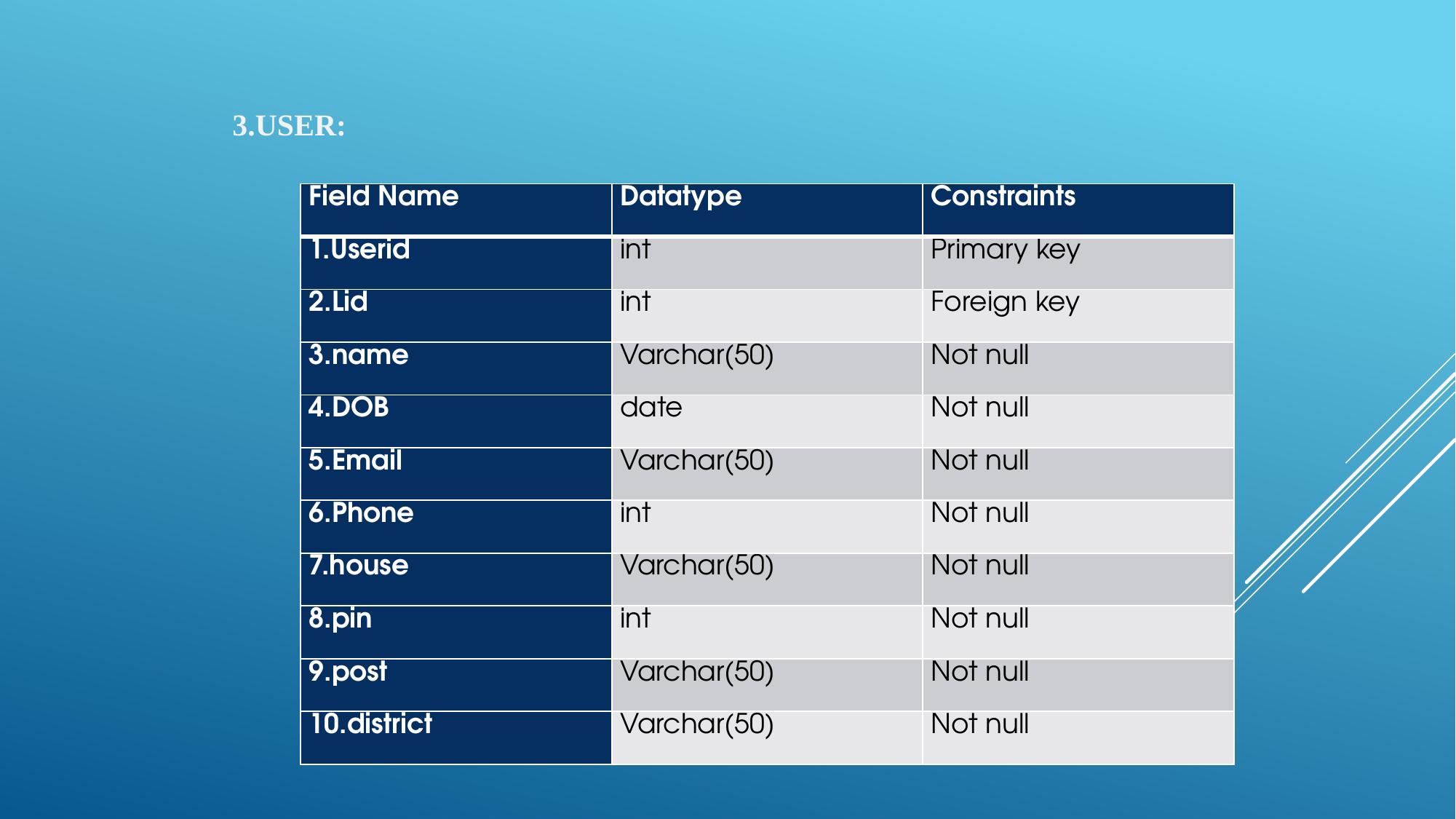

3.USER:
| Field Name | Datatype | Constraints |
| --- | --- | --- |
| 1.Userid | int | Primary key |
| 2.Lid | int | Foreign key |
| 3.name | Varchar(50) | Not null |
| 4.DOB | date | Not null |
| 5.Email | Varchar(50) | Not null |
| 6.Phone | int | Not null |
| 7.house | Varchar(50) | Not null |
| 8.pin | int | Not null |
| 9.post | Varchar(50) | Not null |
| 10.district | Varchar(50) | Not null |